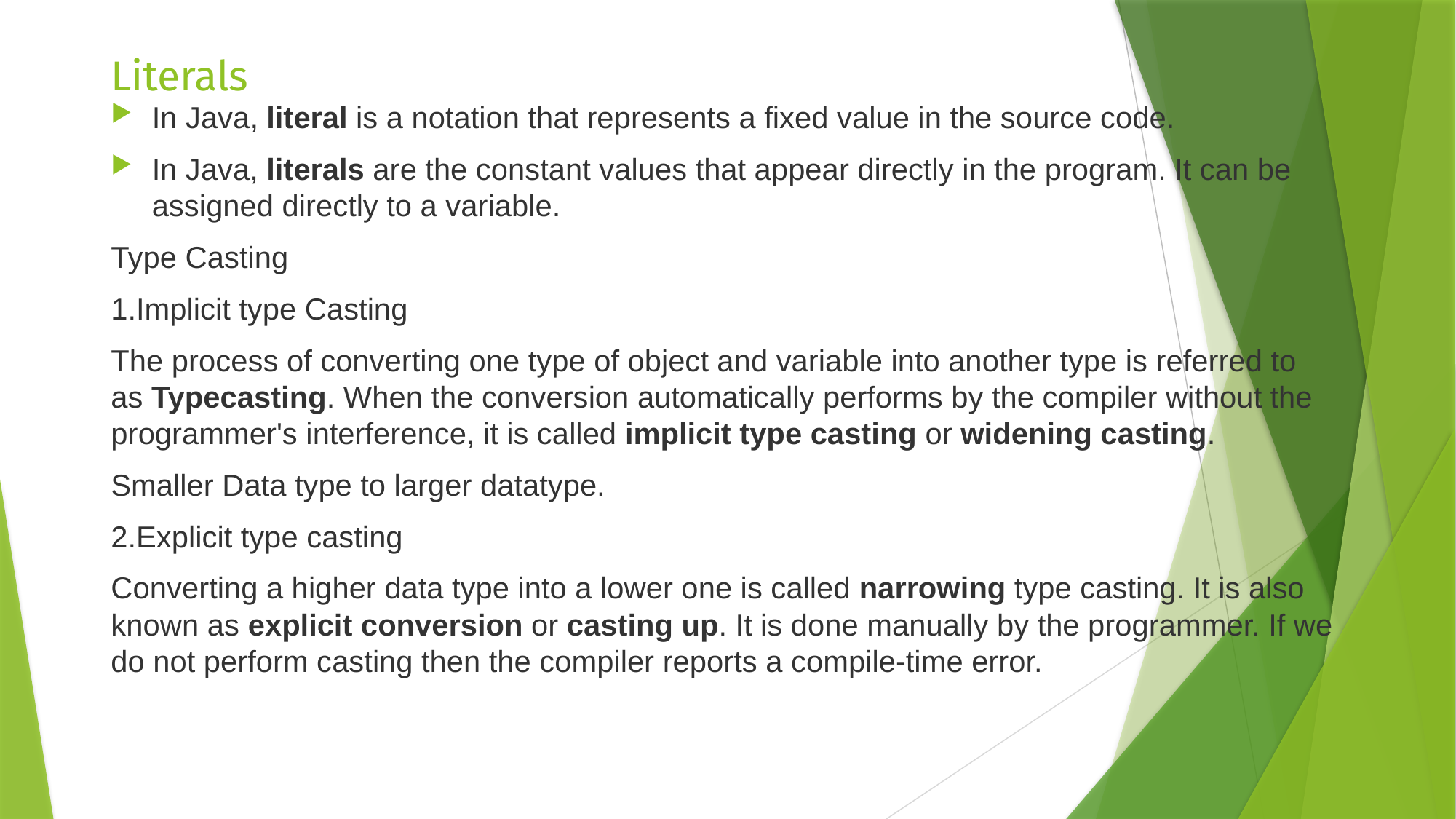

# Literals
In Java, literal is a notation that represents a fixed value in the source code.
In Java, literals are the constant values that appear directly in the program. It can be assigned directly to a variable.
Type Casting
1.Implicit type Casting
The process of converting one type of object and variable into another type is referred to as Typecasting. When the conversion automatically performs by the compiler without the programmer's interference, it is called implicit type casting or widening casting.
Smaller Data type to larger datatype.
2.Explicit type casting
Converting a higher data type into a lower one is called narrowing type casting. It is also known as explicit conversion or casting up. It is done manually by the programmer. If we do not perform casting then the compiler reports a compile-time error.